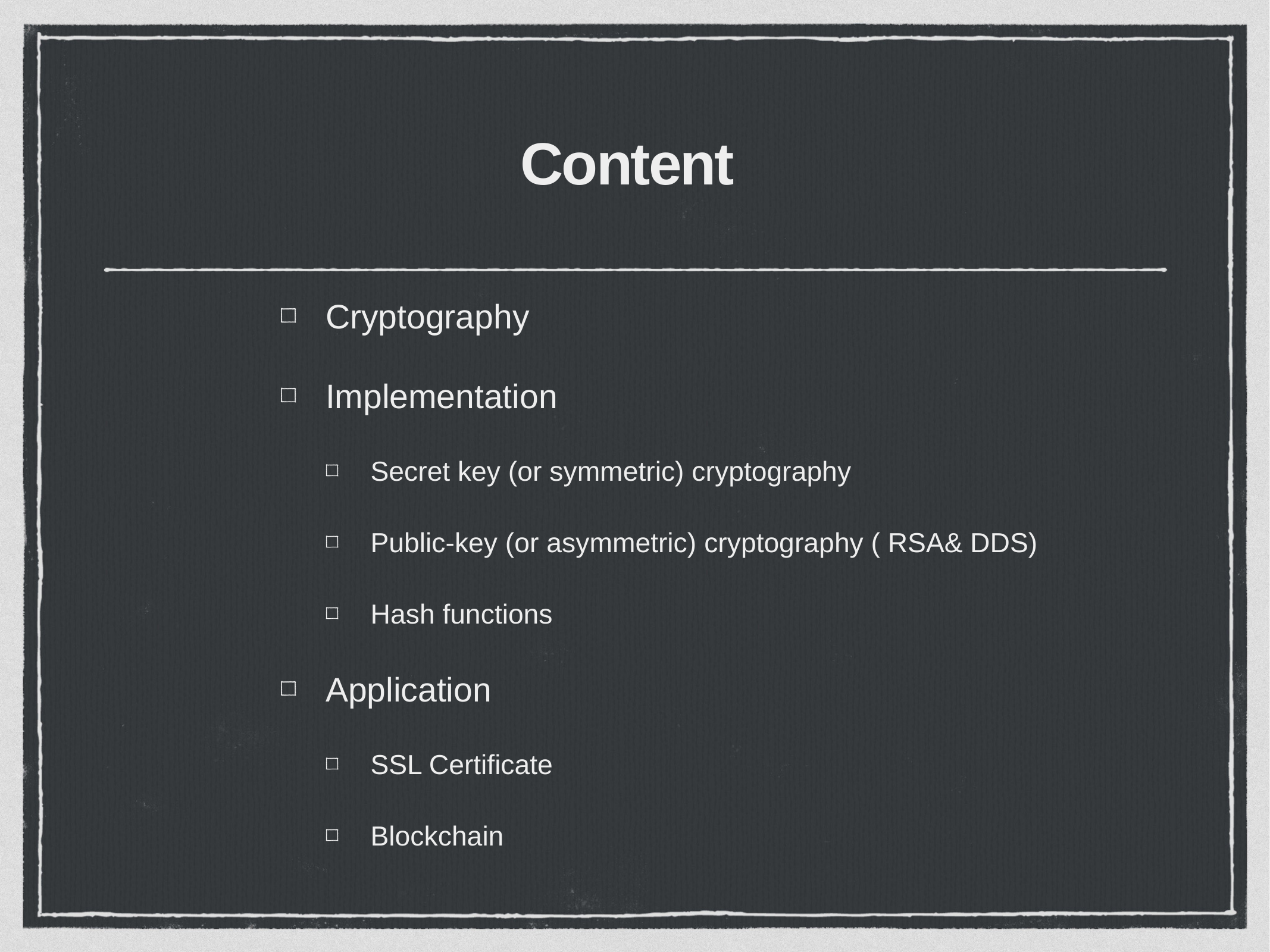

# Content
Cryptography
Implementation
Secret key (or symmetric) cryptography
Public-key (or asymmetric) cryptography ( RSA& DDS)
Hash functions
Application
SSL Certificate
Blockchain